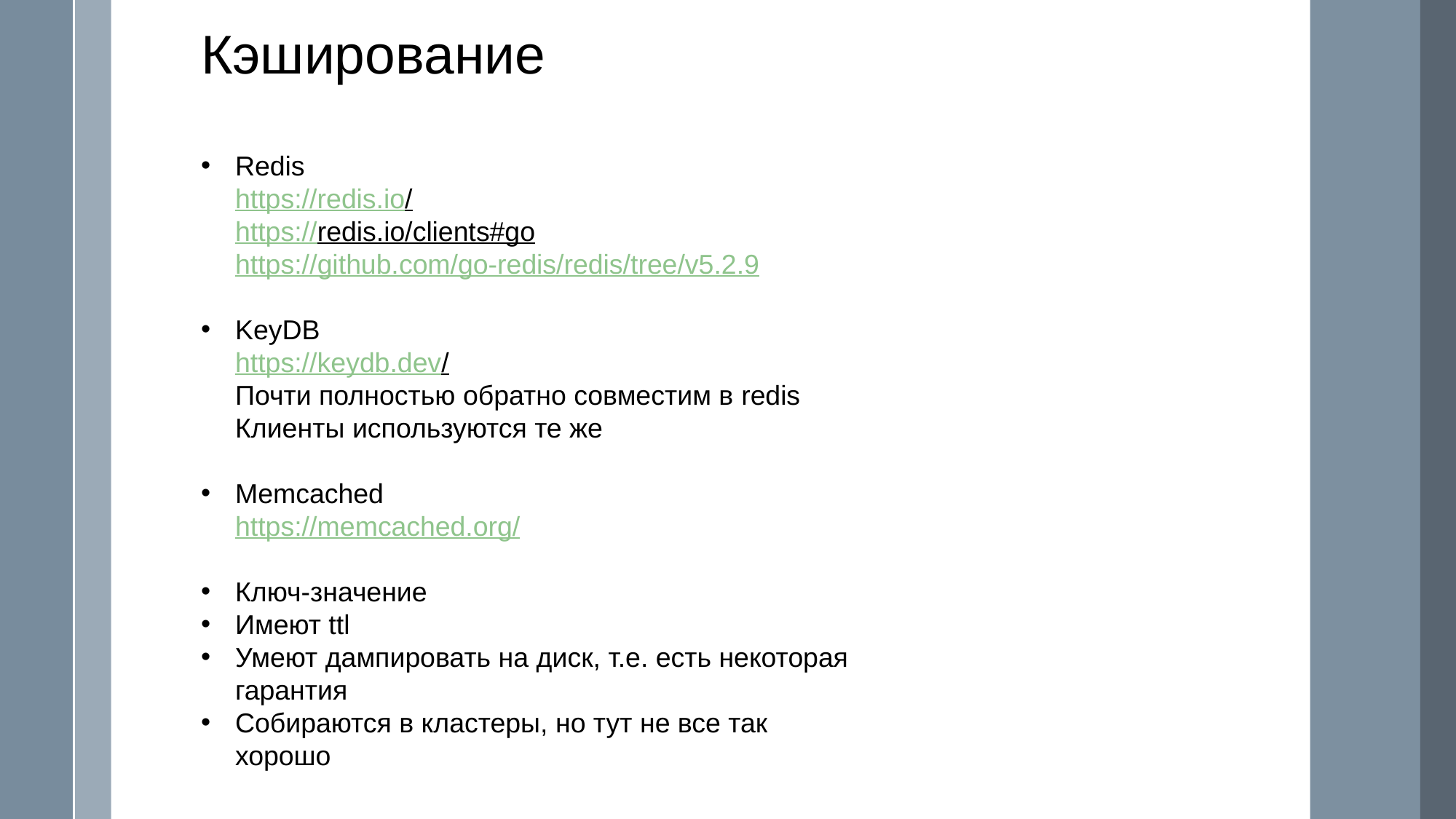

Кэширование
Redis
https://redis.io/
https://redis.io/clients#go
https://github.com/go-redis/redis/tree/v5.2.9

KeyDB
https://keydb.dev/
Почти полностью обратно совместим в redis
Клиенты используются те же

Memcached
https://memcached.org/

Ключ-значение
Имеют ttl
Умеют дампировать на диск, т.е. есть некоторая гарантия
Собираются в кластеры, но тут не все так хорошо